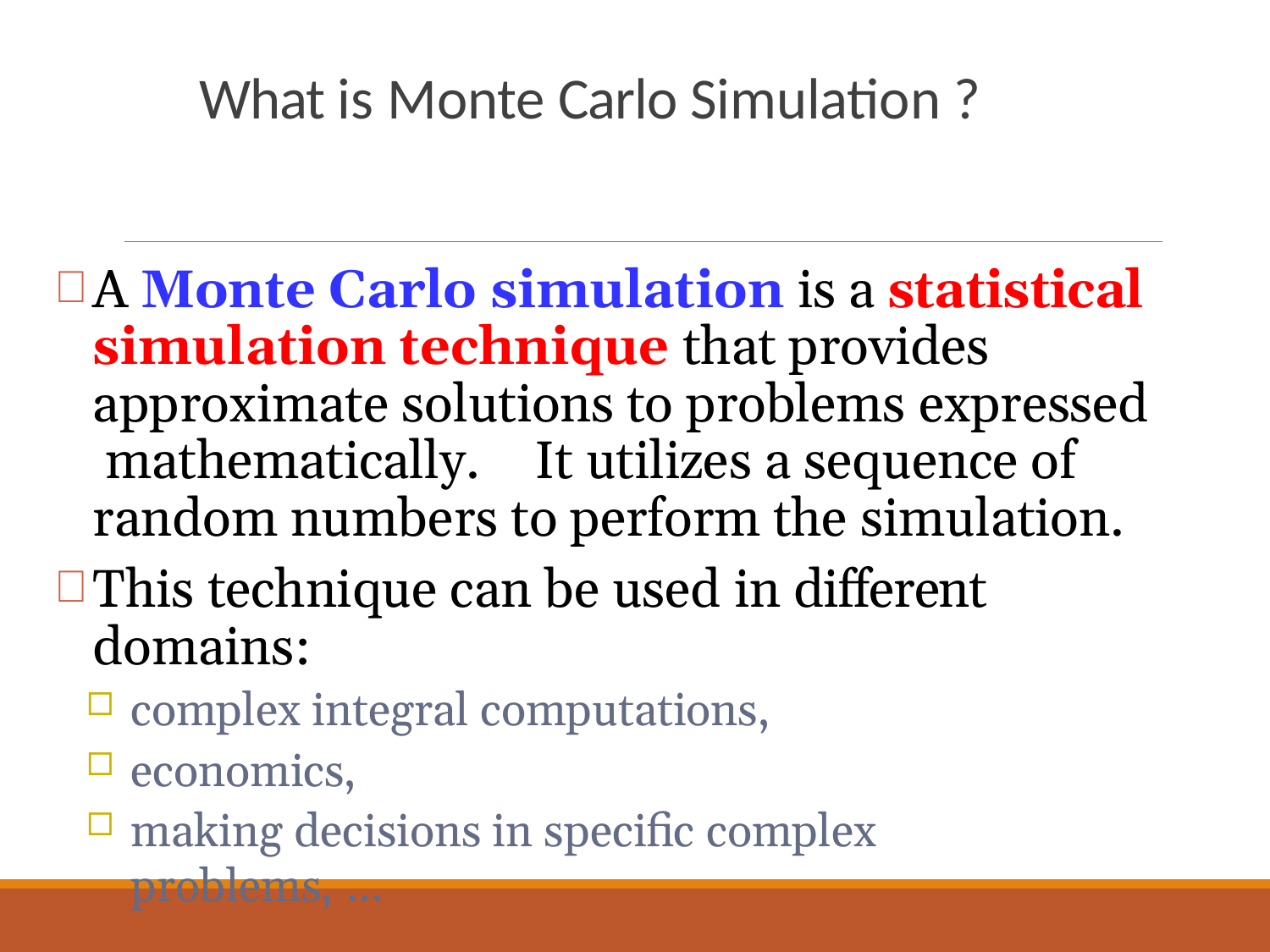

# What is Monte Carlo Simulation ?
A Monte Carlo simulation is a statistical  simulation technique that provides  approximate solutions to problems expressed  mathematically.	It utilizes a sequence of  random numbers to perform the simulation.
This technique can be used in different  domains:
complex integral computations,
economics,
making decisions in specific complex problems, …